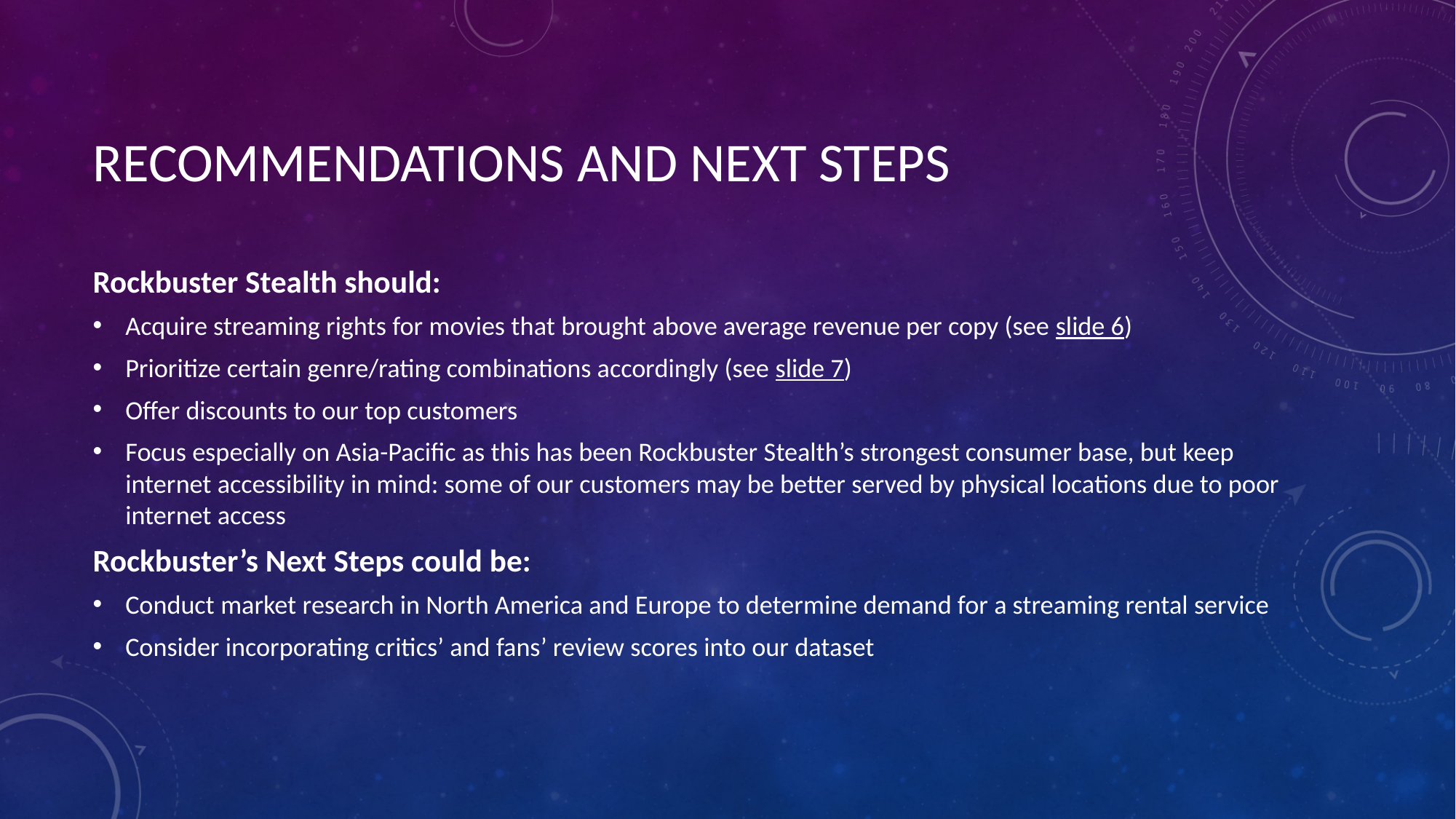

# Recommendations and next steps
Rockbuster Stealth should:
Acquire streaming rights for movies that brought above average revenue per copy (see slide 6)
Prioritize certain genre/rating combinations accordingly (see slide 7)
Offer discounts to our top customers
Focus especially on Asia-Pacific as this has been Rockbuster Stealth’s strongest consumer base, but keep internet accessibility in mind: some of our customers may be better served by physical locations due to poor internet access
Rockbuster’s Next Steps could be:
Conduct market research in North America and Europe to determine demand for a streaming rental service
Consider incorporating critics’ and fans’ review scores into our dataset